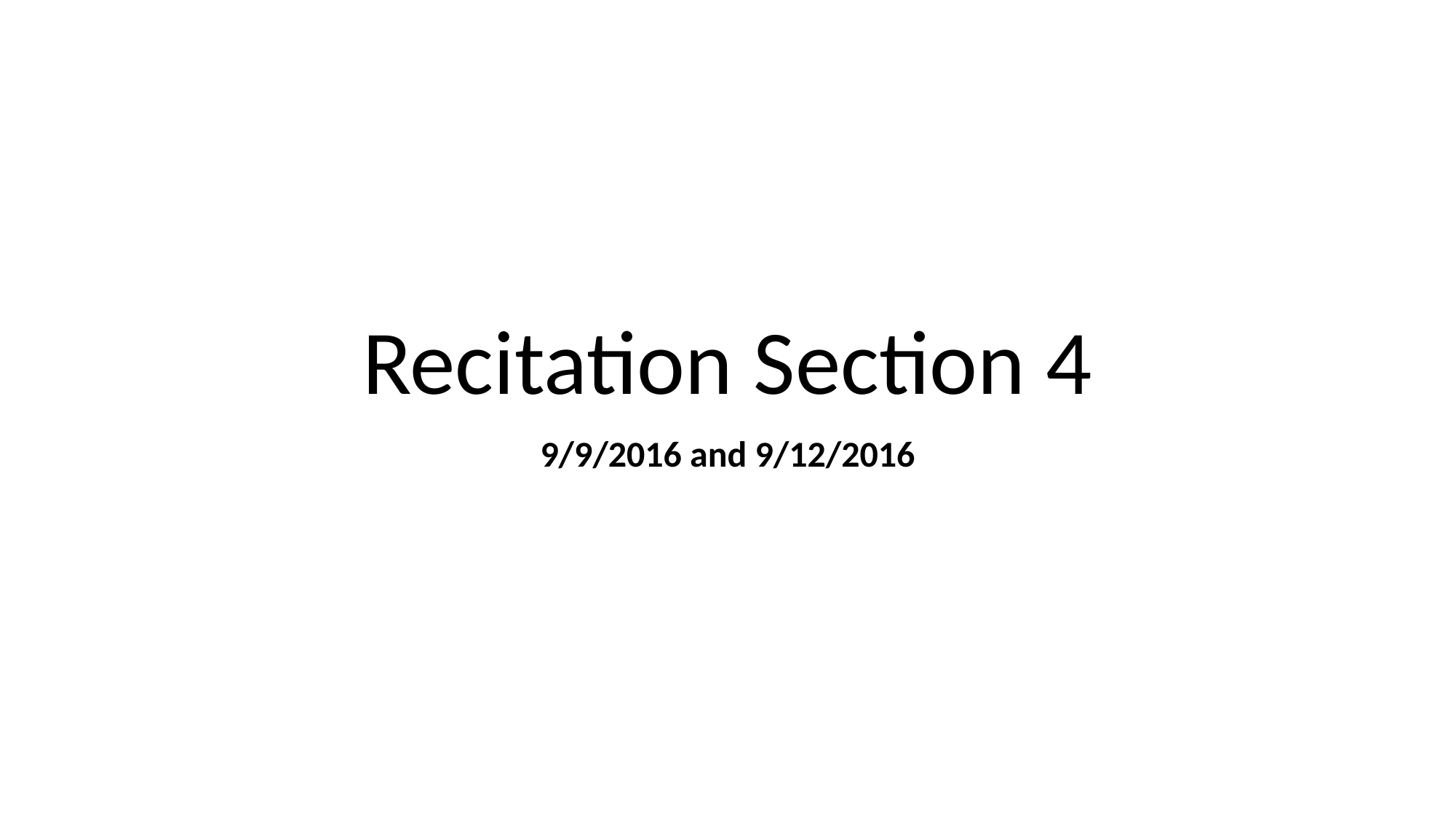

# Recitation Section 4
9/9/2016 and 9/12/2016